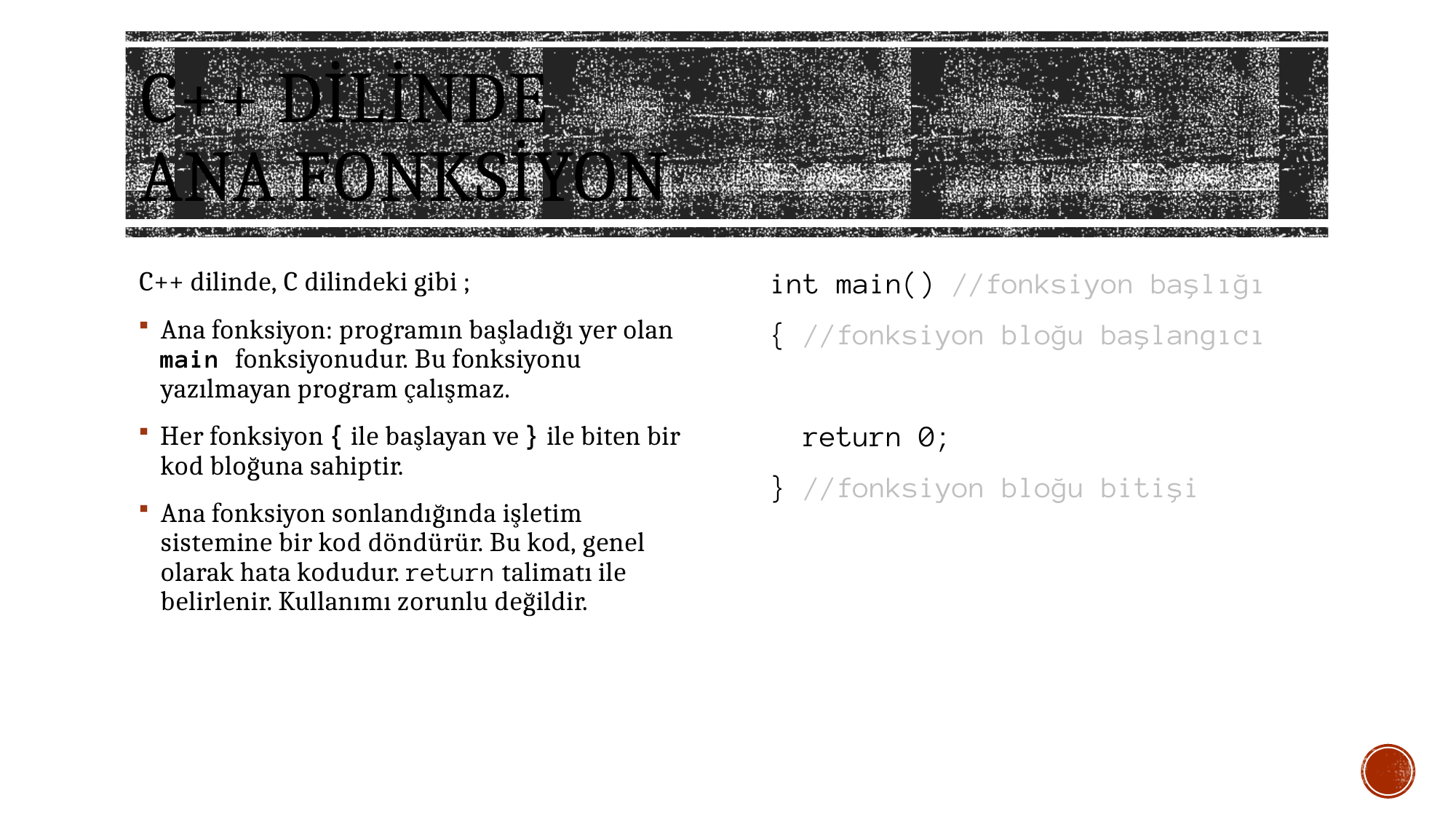

# C++ DİLİNDE ana fonksiyon
C++ dilinde, C dilindeki gibi ;
Ana fonksiyon: programın başladığı yer olan  main fonksiyonudur. Bu fonksiyonu yazılmayan program çalışmaz.
Her fonksiyon { ile başlayan ve } ile biten bir kod bloğuna sahiptir.
Ana fonksiyon sonlandığında işletim sistemine bir kod döndürür. Bu kod, genel olarak hata kodudur. return talimatı ile belirlenir. Kullanımı zorunlu değildir.
int main() //fonksiyon başlığı
{ //fonksiyon bloğu başlangıcı

  return 0;
} //fonksiyon bloğu bitişi